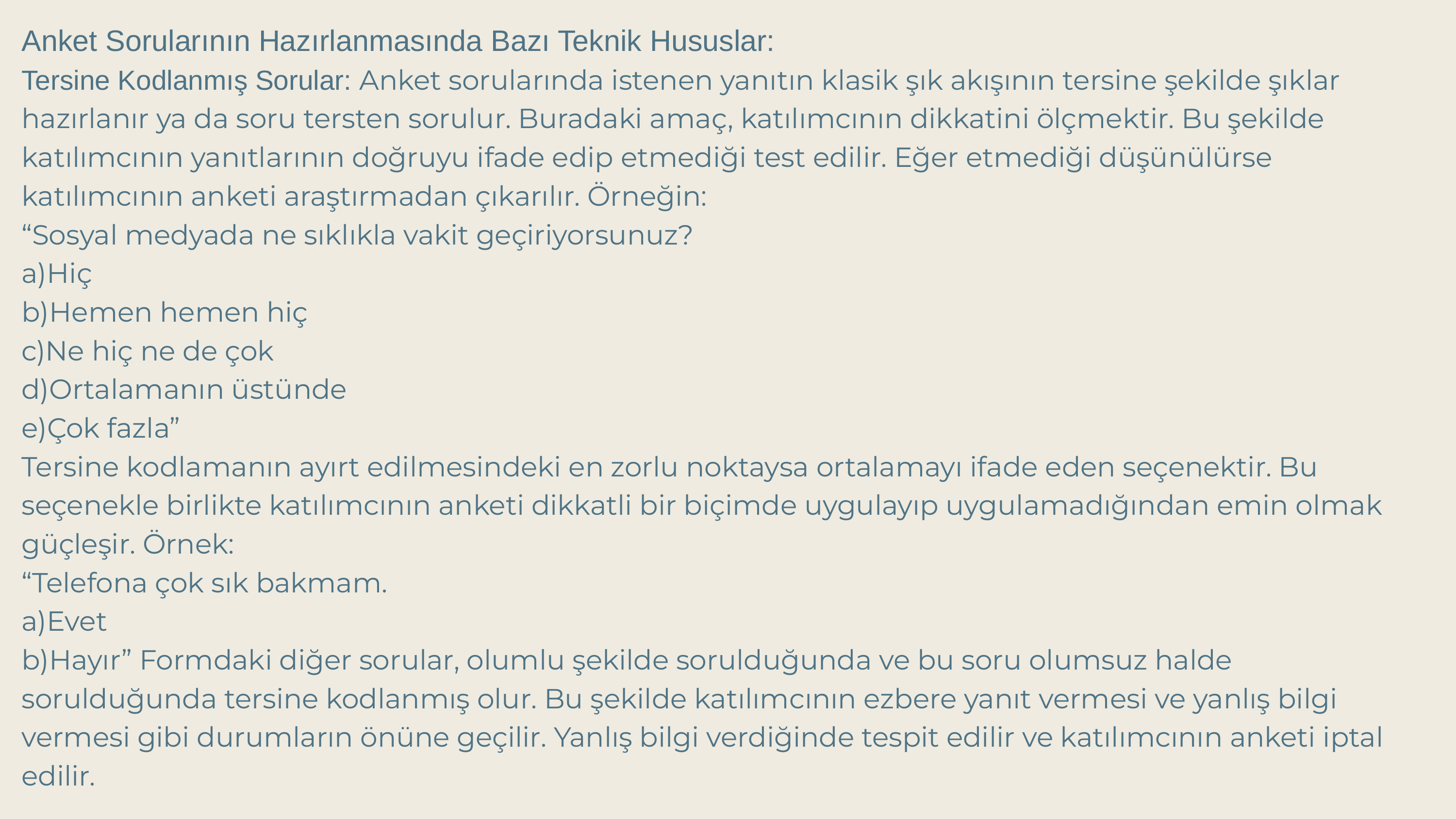

Anket Sorularının Hazırlanmasında Bazı Teknik Hususlar:
Tersine Kodlanmış Sorular: Anket sorularında istenen yanıtın klasik şık akışının tersine şekilde şıklar hazırlanır ya da soru tersten sorulur. Buradaki amaç, katılımcının dikkatini ölçmektir. Bu şekilde katılımcının yanıtlarının doğruyu ifade edip etmediği test edilir. Eğer etmediği düşünülürse katılımcının anketi araştırmadan çıkarılır. Örneğin:
“Sosyal medyada ne sıklıkla vakit geçiriyorsunuz?
a)Hiç
b)Hemen hemen hiç
c)Ne hiç ne de çok
d)Ortalamanın üstünde
e)Çok fazla”
Tersine kodlamanın ayırt edilmesindeki en zorlu noktaysa ortalamayı ifade eden seçenektir. Bu seçenekle birlikte katılımcının anketi dikkatli bir biçimde uygulayıp uygulamadığından emin olmak güçleşir. Örnek:
“Telefona çok sık bakmam.
a)Evet
b)Hayır” Formdaki diğer sorular, olumlu şekilde sorulduğunda ve bu soru olumsuz halde sorulduğunda tersine kodlanmış olur. Bu şekilde katılımcının ezbere yanıt vermesi ve yanlış bilgi vermesi gibi durumların önüne geçilir. Yanlış bilgi verdiğinde tespit edilir ve katılımcının anketi iptal edilir.